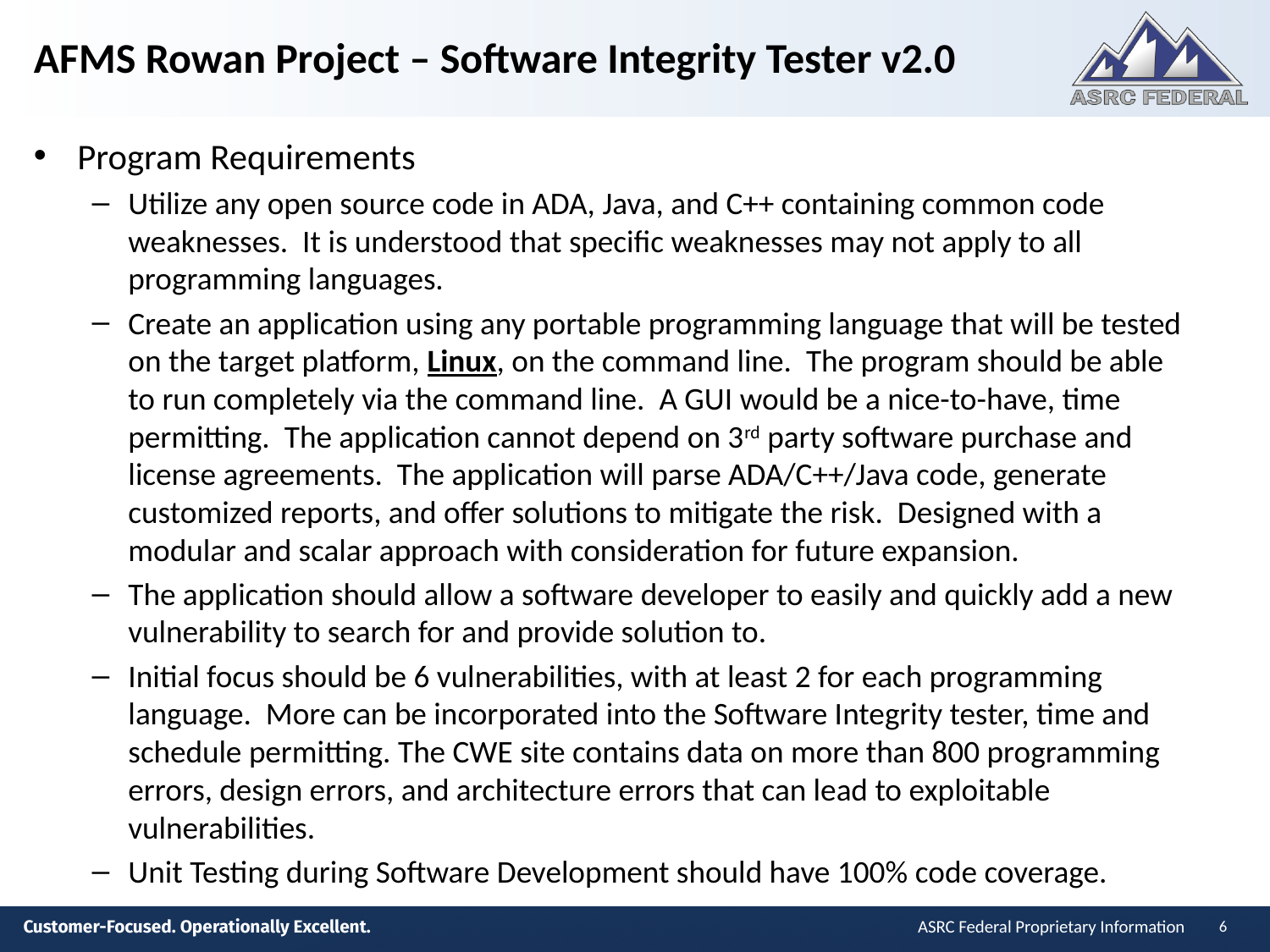

# AFMS Rowan Project – Software Integrity Tester v2.0
Program Requirements
Utilize any open source code in ADA, Java, and C++ containing common code weaknesses.  It is understood that specific weaknesses may not apply to all programming languages.
Create an application using any portable programming language that will be tested on the target platform, Linux, on the command line.  The program should be able to run completely via the command line.  A GUI would be a nice-to-have, time permitting.  The application cannot depend on 3rd party software purchase and license agreements.  The application will parse ADA/C++/Java code, generate customized reports, and offer solutions to mitigate the risk.  Designed with a modular and scalar approach with consideration for future expansion.
The application should allow a software developer to easily and quickly add a new vulnerability to search for and provide solution to.
Initial focus should be 6 vulnerabilities, with at least 2 for each programming language.  More can be incorporated into the Software Integrity tester, time and schedule permitting. The CWE site contains data on more than 800 programming errors, design errors, and architecture errors that can lead to exploitable vulnerabilities.
Unit Testing during Software Development should have 100% code coverage.